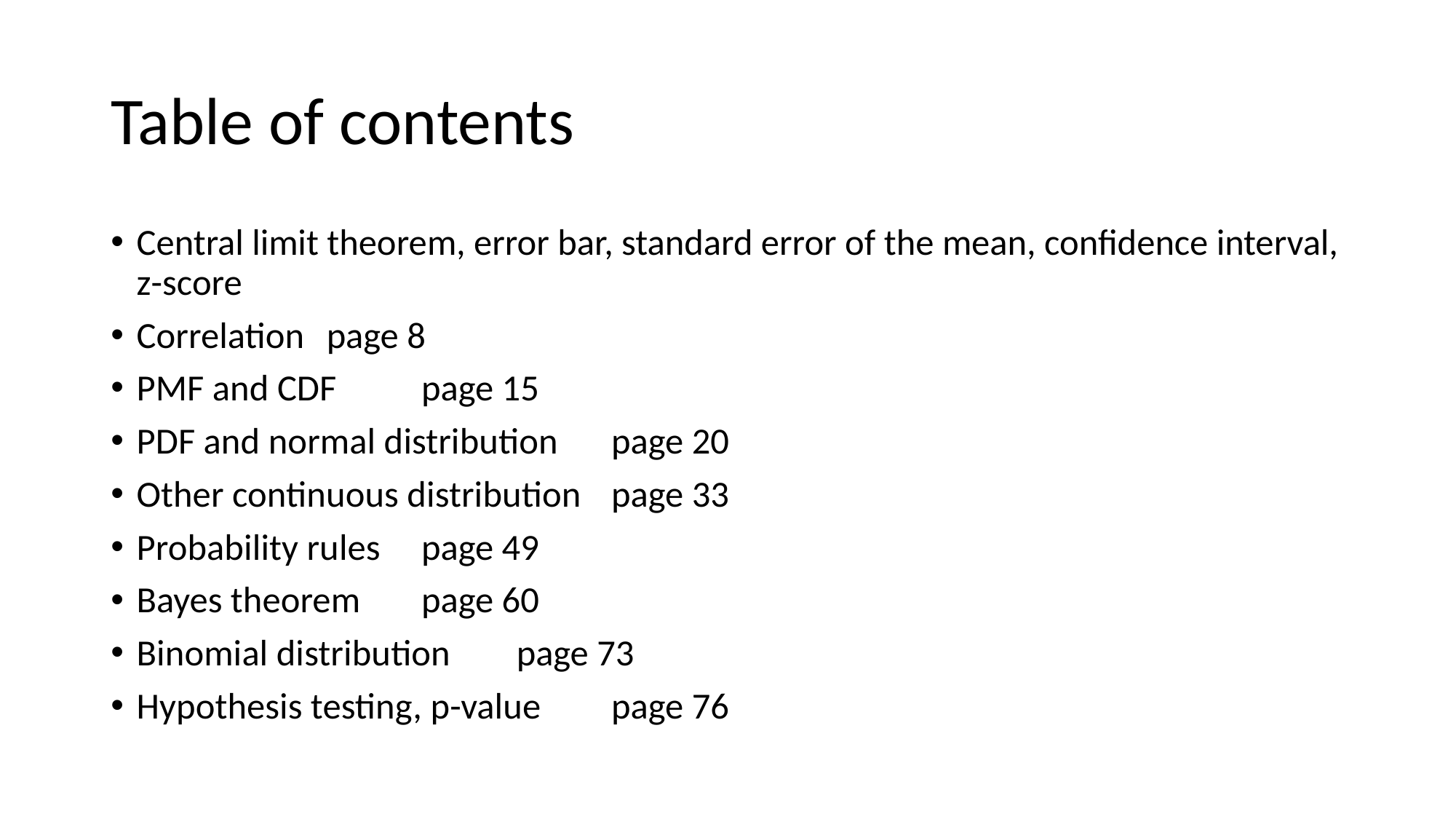

# Table of contents
Central limit theorem, error bar, standard error of the mean, confidence interval, z-score
Correlation							page 8
PMF and CDF						page 15
PDF and normal distribution				page 20
Other continuous distribution				page 33
Probability rules						page 49
Bayes theorem						page 60
Binomial distribution					page 73
Hypothesis testing, p-value				page 76